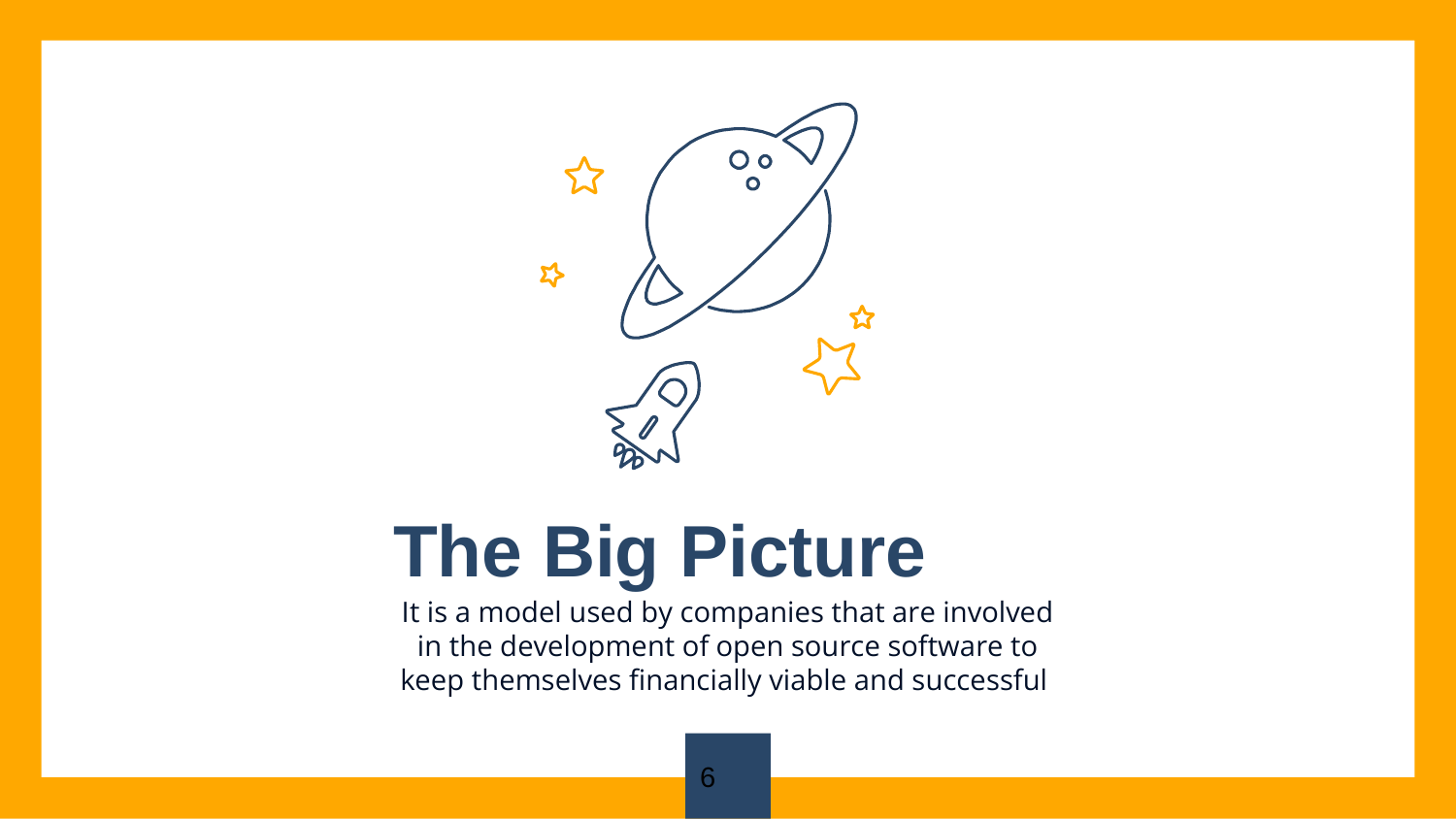

The Big Picture
It is a model used by companies that are involved in the development of open source software to keep themselves financially viable and successful
6